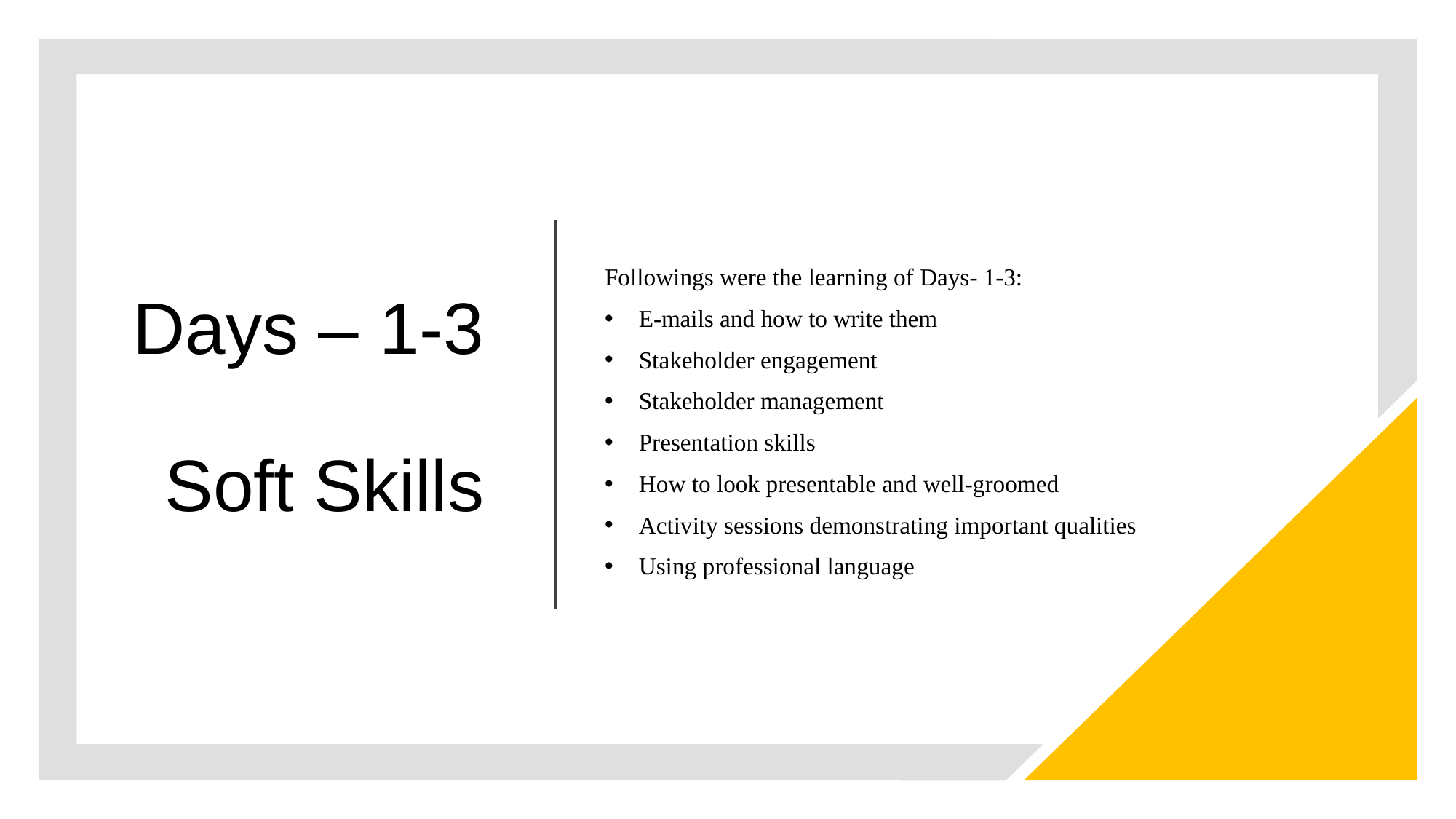

# Days – 1-3 Soft Skills
Followings were the learning of Days- 1-3:
E-mails and how to write them
Stakeholder engagement
Stakeholder management
Presentation skills
How to look presentable and well-groomed
Activity sessions demonstrating important qualities
Using professional language